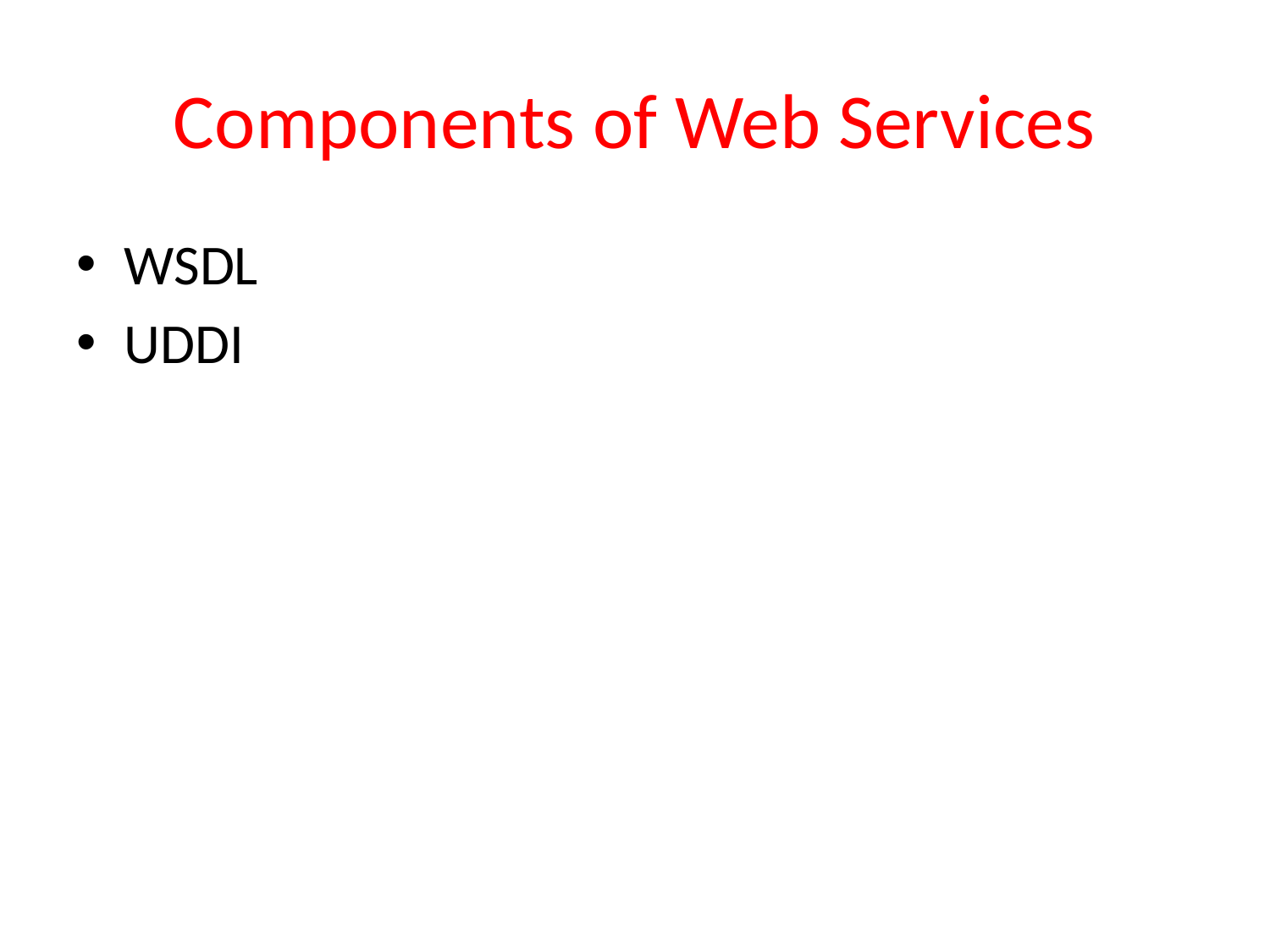

# Components of Web Services
WSDL
UDDI